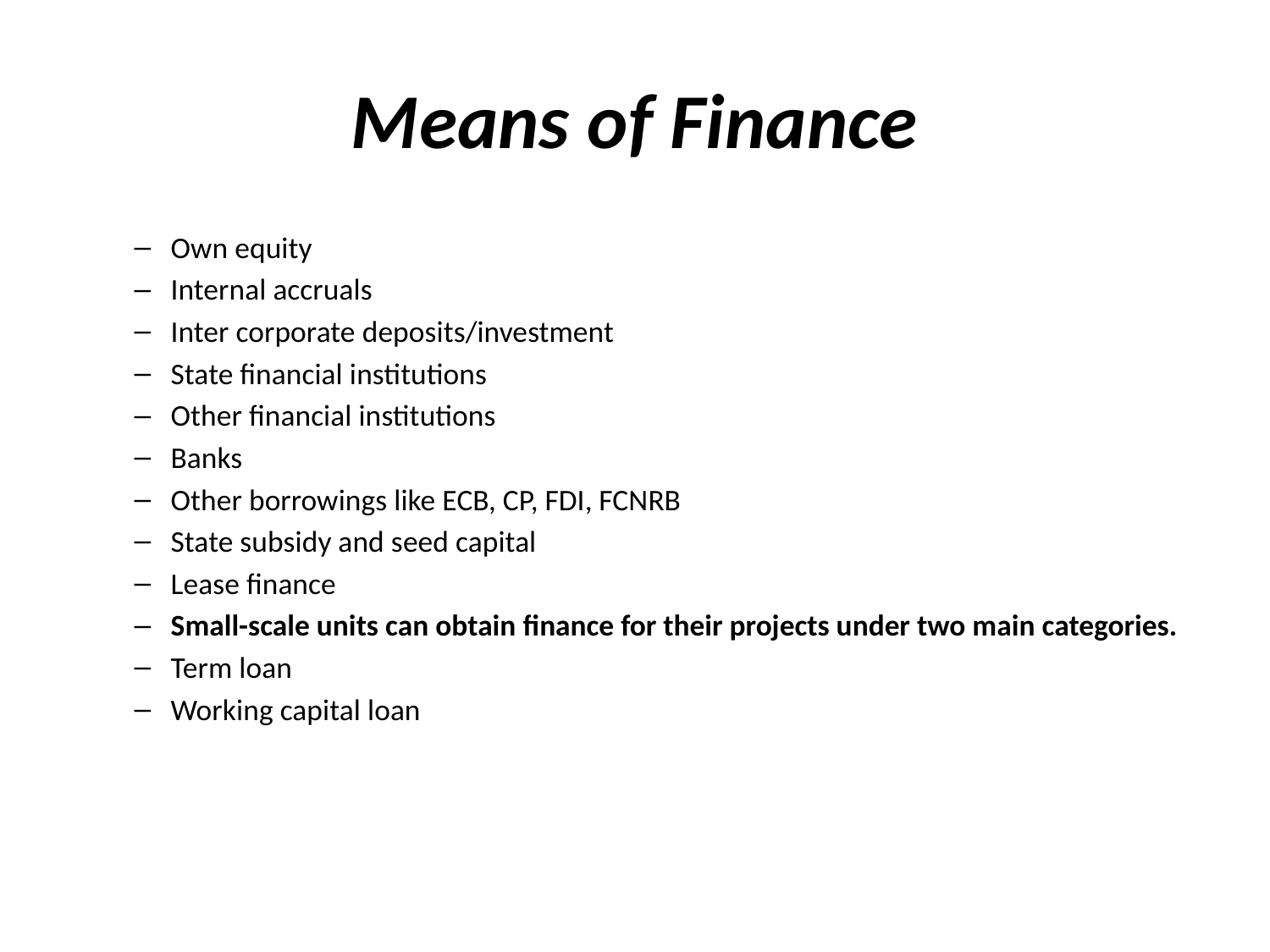

# Means of Finance
Own equity
Internal accruals
Inter corporate deposits/investment
State financial institutions
Other financial institutions
Banks
Other borrowings like ECB, CP, FDI, FCNRB
State subsidy and seed capital
Lease finance
Small-scale units can obtain finance for their projects under two main categories.
Term loan
Working capital loan